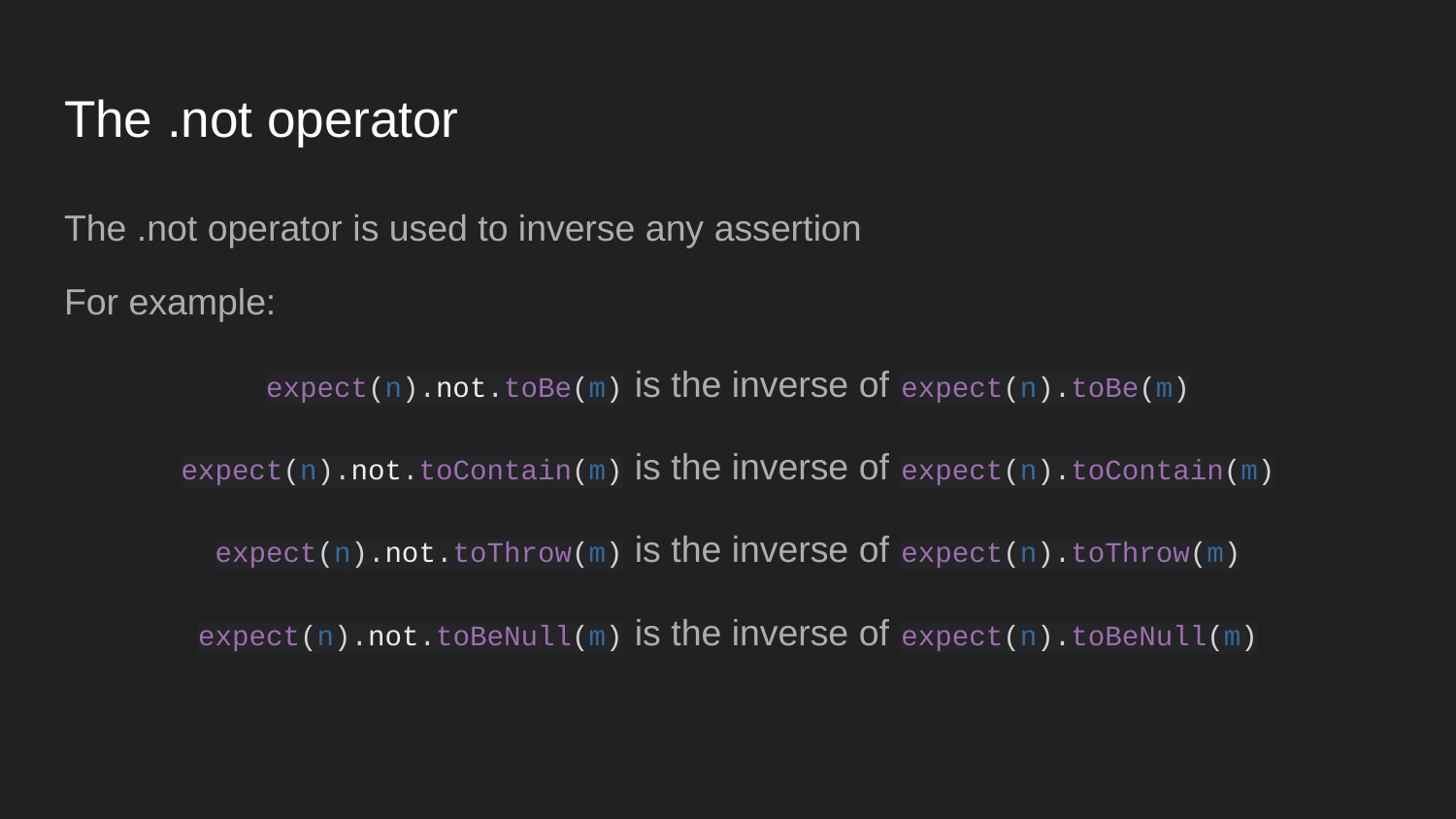

# The .not operator
The .not operator is used to inverse any assertion
For example:
expect(n).not.toBe(m) is the inverse of expect(n).toBe(m)
expect(n).not.toContain(m) is the inverse of expect(n).toContain(m)
expect(n).not.toThrow(m) is the inverse of expect(n).toThrow(m)
expect(n).not.toBeNull(m) is the inverse of expect(n).toBeNull(m)